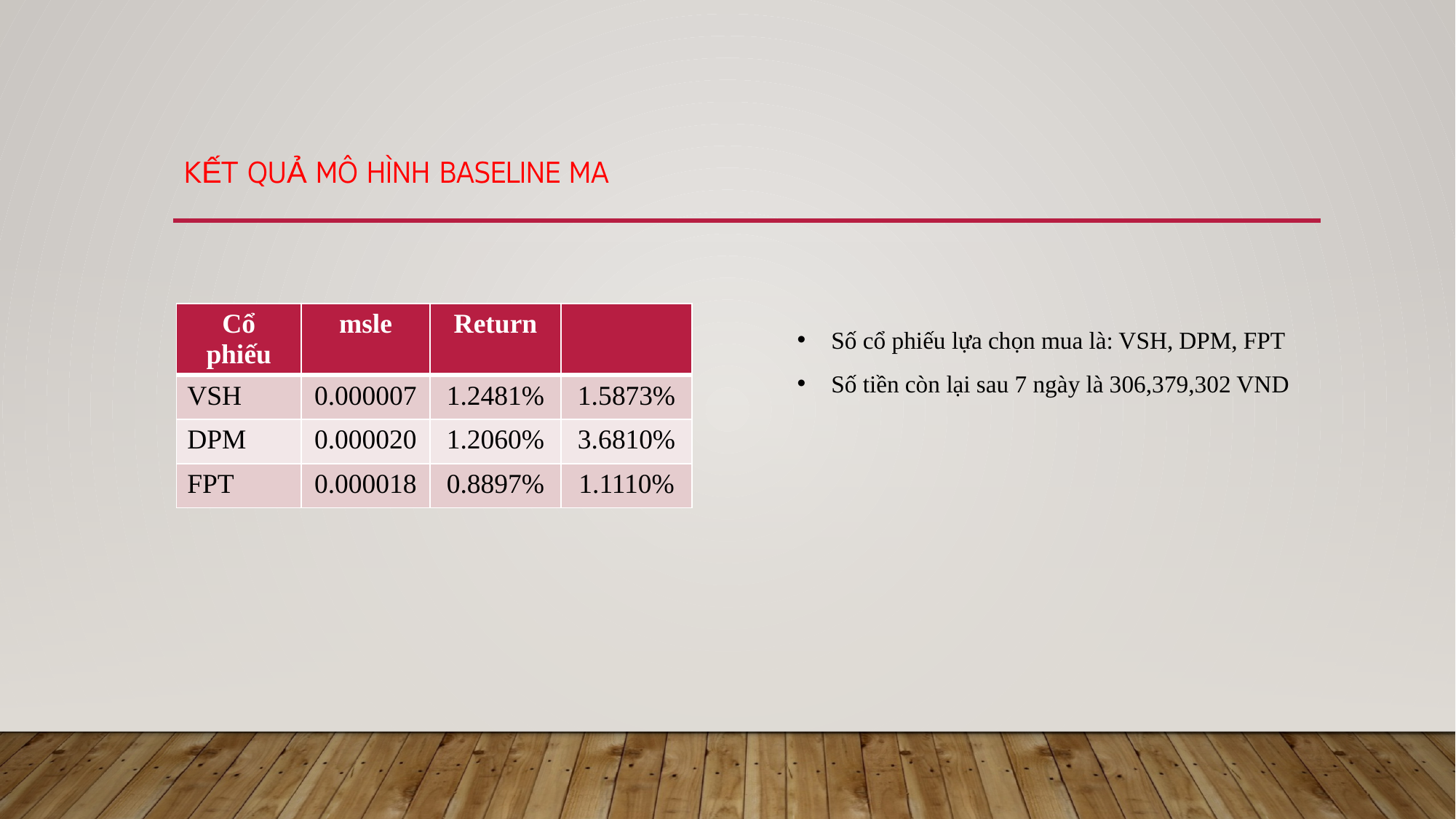

# KẾT QUẢ Mô hình BASELINE MA
| Cổ phiếu | msle | Return |  |
| --- | --- | --- | --- |
| VSH | 0.000007 | 1.2481% | 1.5873% |
| DPM | 0.000020 | 1.2060% | 3.6810% |
| FPT | 0.000018 | 0.8897% | 1.1110% |
Số cổ phiếu lựa chọn mua là: VSH, DPM, FPT
Số tiền còn lại sau 7 ngày là 306,379,302 VND